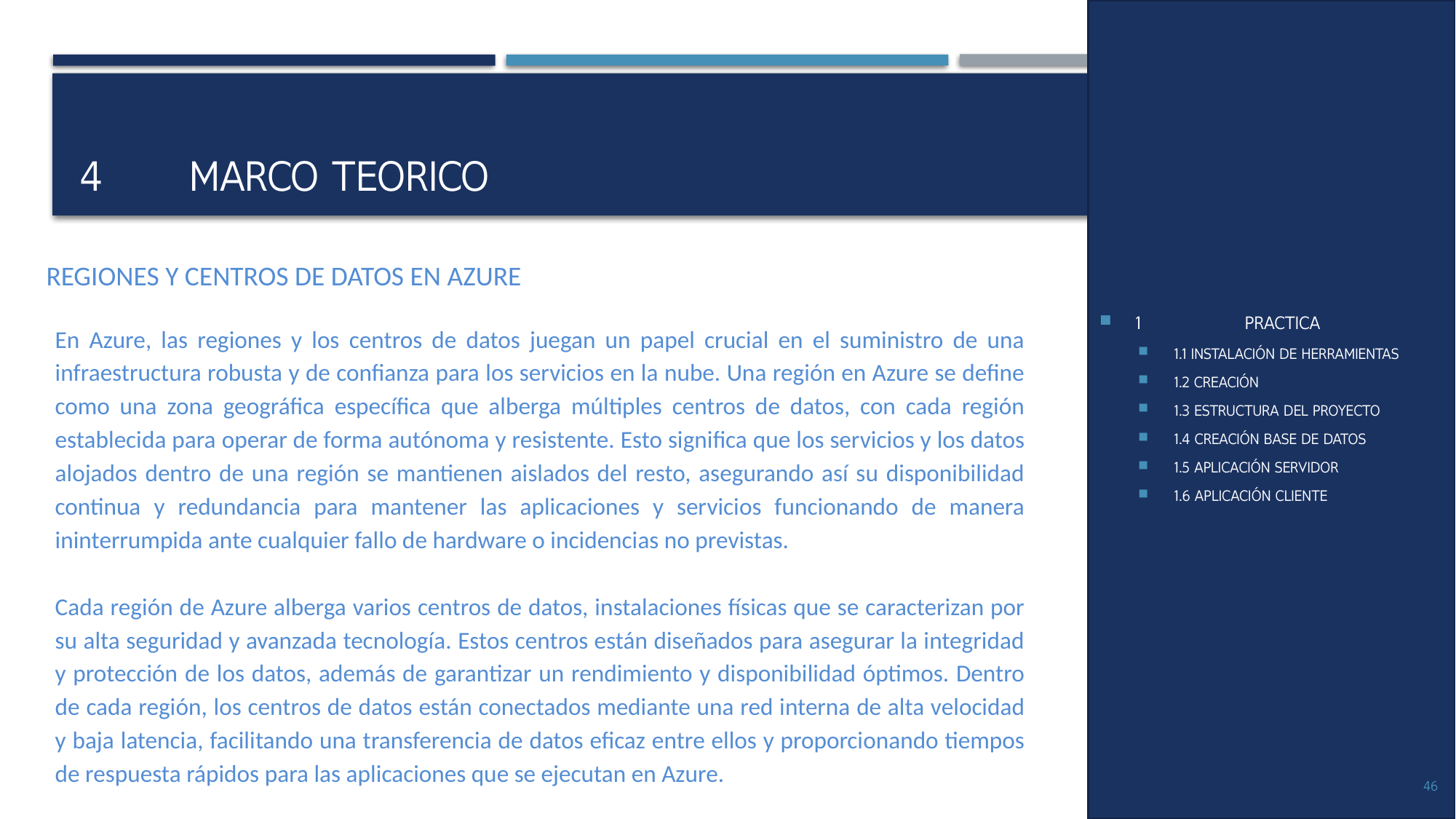

1	PRACTICA
1.1 INSTALACIÓN DE HERRAMIENTAS
1.2 CREACIÓN
1.3 ESTRUCTURA DEL PROYECTO
1.4 CREACIÓN BASE DE DATOS
1.5 APLICACIÓN SERVIDOR
1.6 APLICACIÓN CLIENTE
# 4	MARCO TEORICO
REGIONES Y CENTROS DE DATOS EN AZURE
En Azure, las regiones y los centros de datos juegan un papel crucial en el suministro de una infraestructura robusta y de confianza para los servicios en la nube. Una región en Azure se define como una zona geográfica específica que alberga múltiples centros de datos, con cada región establecida para operar de forma autónoma y resistente. Esto significa que los servicios y los datos alojados dentro de una región se mantienen aislados del resto, asegurando así su disponibilidad continua y redundancia para mantener las aplicaciones y servicios funcionando de manera ininterrumpida ante cualquier fallo de hardware o incidencias no previstas.
Cada región de Azure alberga varios centros de datos, instalaciones físicas que se caracterizan por su alta seguridad y avanzada tecnología. Estos centros están diseñados para asegurar la integridad y protección de los datos, además de garantizar un rendimiento y disponibilidad óptimos. Dentro de cada región, los centros de datos están conectados mediante una red interna de alta velocidad y baja latencia, facilitando una transferencia de datos eficaz entre ellos y proporcionando tiempos de respuesta rápidos para las aplicaciones que se ejecutan en Azure.
46